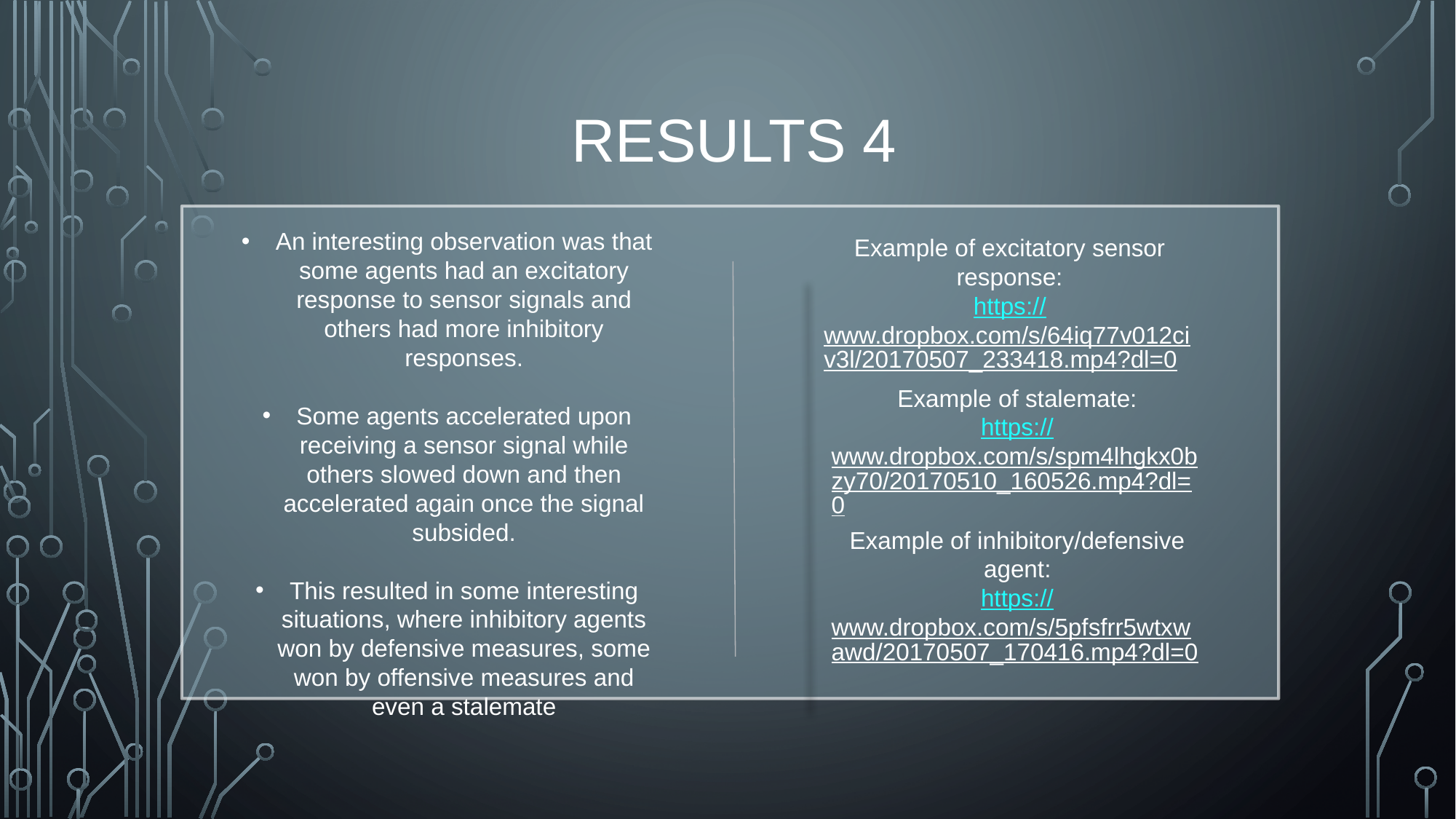

# Results 4

An interesting observation was that some agents had an excitatory response to sensor signals and others had more inhibitory responses.

Some agents accelerated upon receiving a sensor signal while others slowed down and then accelerated again once the signal subsided.

This resulted in some interesting situations, where inhibitory agents won by defensive measures, some won by offensive measures and even a stalemate
Example of excitatory sensor response:
https://www.dropbox.com/s/64iq77v012civ3l/20170507_233418.mp4?dl=0
Example of stalemate:
https://www.dropbox.com/s/spm4lhgkx0bzy70/20170510_160526.mp4?dl=0
Example of inhibitory/defensive agent:
https://www.dropbox.com/s/5pfsfrr5wtxwawd/20170507_170416.mp4?dl=0